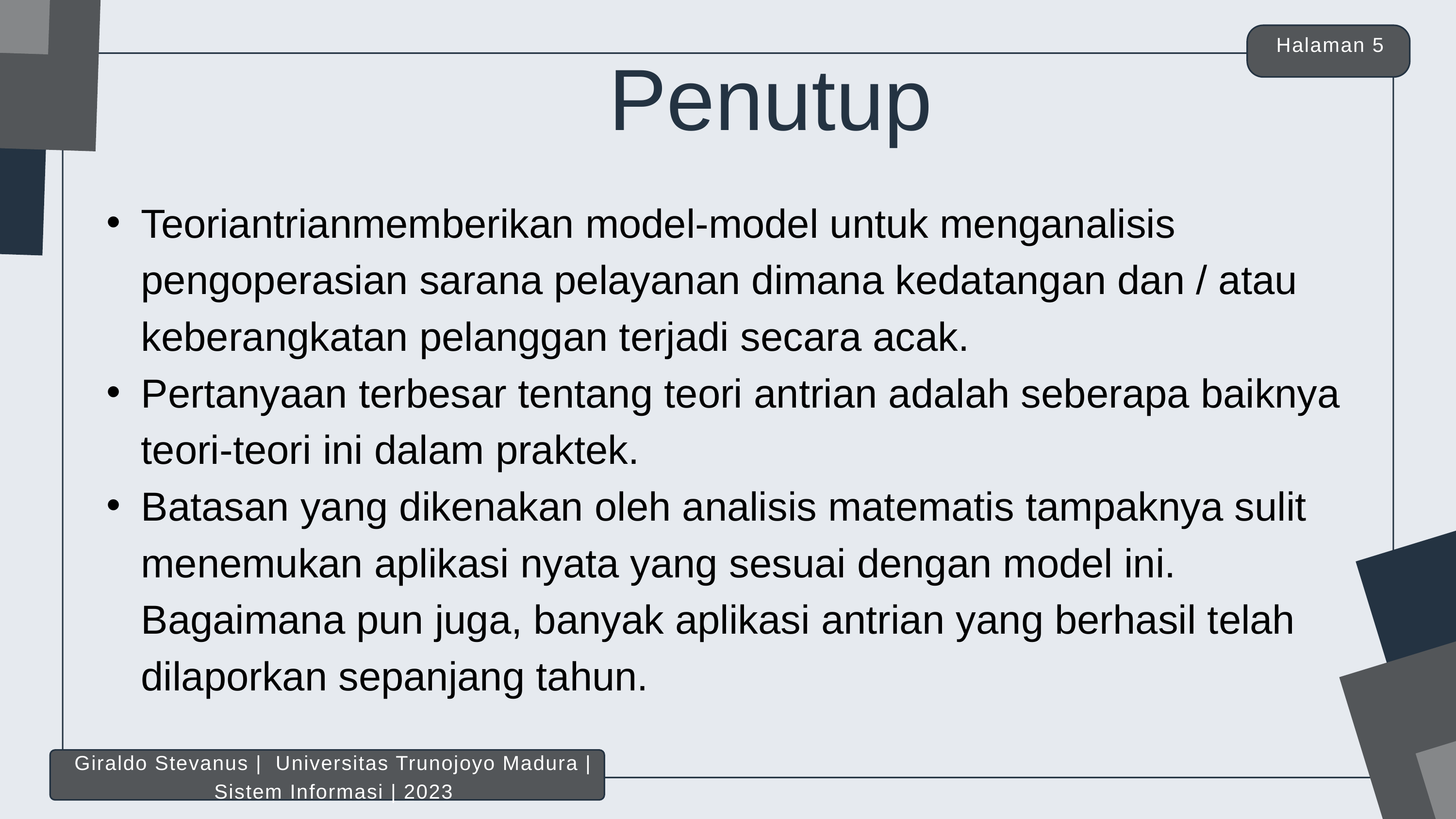

Halaman 5

Penutup
Teoriantrianmemberikan model-model untuk menganalisis pengoperasian sarana pelayanan dimana kedatangan dan / atau keberangkatan pelanggan terjadi secara acak.
Pertanyaan terbesar tentang teori antrian adalah seberapa baiknya teori-teori ini dalam praktek.
Batasan yang dikenakan oleh analisis matematis tampaknya sulit menemukan aplikasi nyata yang sesuai dengan model ini. Bagaimana pun juga, banyak aplikasi antrian yang berhasil telah dilaporkan sepanjang tahun.

Giraldo Stevanus |  Universitas Trunojoyo Madura | Sistem Informasi | 2023